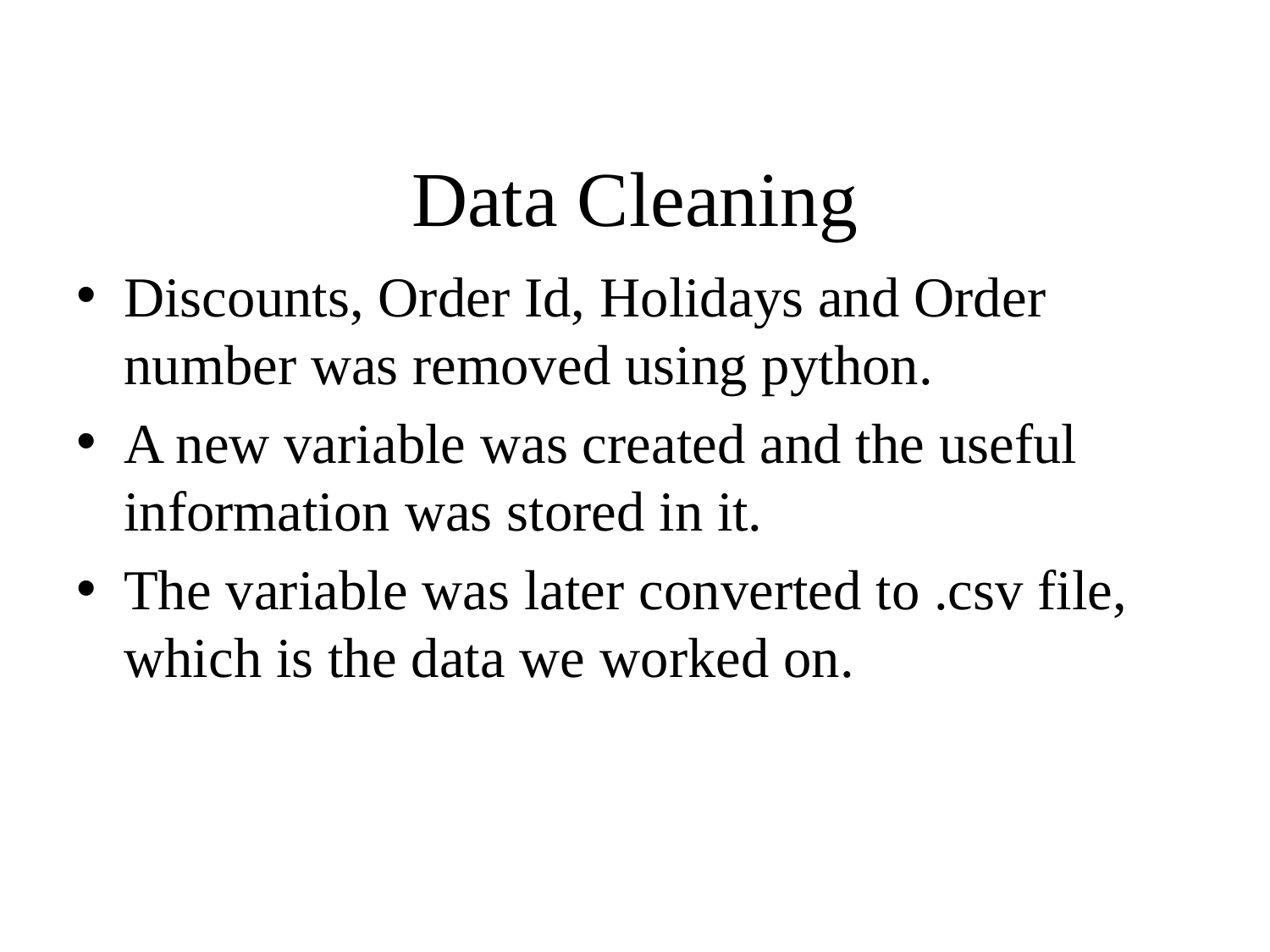

# Data Cleaning
Discounts, Order Id, Holidays and Order number was removed using python.
A new variable was created and the useful information was stored in it.
The variable was later converted to .csv file, which is the data we worked on.